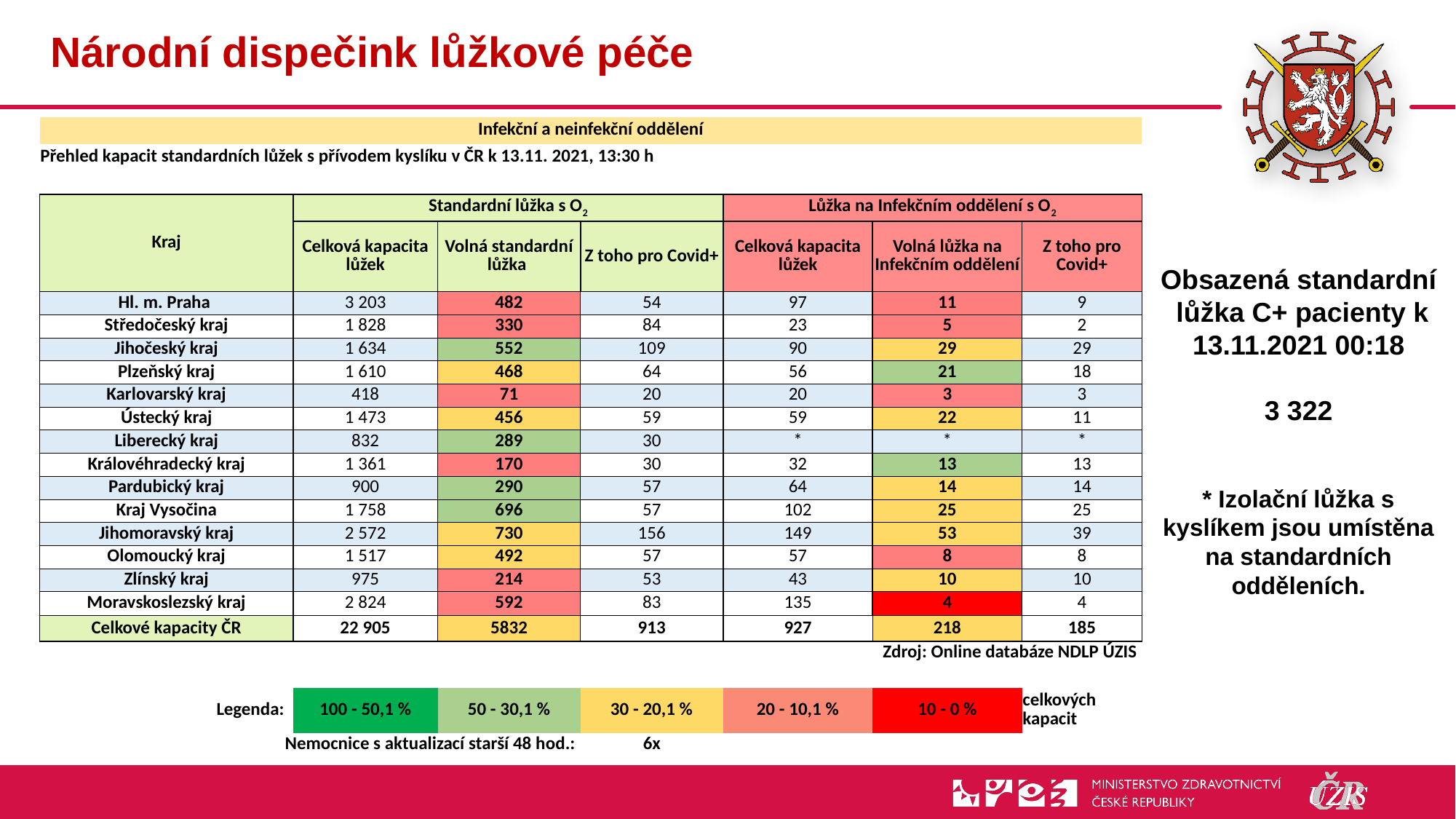

# Národní dispečink lůžkové péče
| Infekční a neinfekční oddělení |  |  |  |  |  |  |
| --- | --- | --- | --- | --- | --- | --- |
| Přehled kapacit standardních lůžek s přívodem kyslíku v ČR k 13.11. 2021, 13:30 h |  |  |  |  |  |  |
|  |  |  |  |  |  |  |
| Kraj | Standardní lůžka s O2 |  |  | Lůžka na Infekčním oddělení s O2 |  |  |
|  | Celková kapacita lůžek | Volná standardní lůžka | Z toho pro Covid+ | Celková kapacita lůžek | Volná lůžka na Infekčním oddělení | Z toho pro Covid+ |
| Hl. m. Praha | 3 203 | 482 | 54 | 97 | 11 | 9 |
| Středočeský kraj | 1 828 | 330 | 84 | 23 | 5 | 2 |
| Jihočeský kraj | 1 634 | 552 | 109 | 90 | 29 | 29 |
| Plzeňský kraj | 1 610 | 468 | 64 | 56 | 21 | 18 |
| Karlovarský kraj | 418 | 71 | 20 | 20 | 3 | 3 |
| Ústecký kraj | 1 473 | 456 | 59 | 59 | 22 | 11 |
| Liberecký kraj | 832 | 289 | 30 | \* | \* | \* |
| Královéhradecký kraj | 1 361 | 170 | 30 | 32 | 13 | 13 |
| Pardubický kraj | 900 | 290 | 57 | 64 | 14 | 14 |
| Kraj Vysočina | 1 758 | 696 | 57 | 102 | 25 | 25 |
| Jihomoravský kraj | 2 572 | 730 | 156 | 149 | 53 | 39 |
| Olomoucký kraj | 1 517 | 492 | 57 | 57 | 8 | 8 |
| Zlínský kraj | 975 | 214 | 53 | 43 | 10 | 10 |
| Moravskoslezský kraj | 2 824 | 592 | 83 | 135 | 4 | 4 |
| Celkové kapacity ČR | 22 905 | 5832 | 913 | 927 | 218 | 185 |
| Zdroj: Online databáze NDLP ÚZIS |  |  |  |  |  |  |
|  |  |  |  |  |  |  |
| Legenda: | 100 - 50,1 % | 50 - 30,1 % | 30 - 20,1 % | 20 - 10,1 % | 10 - 0 % | celkových kapacit |
| Nemocnice s aktualizací starší 48 hod.: |  |  | 6x |  |  |  |
Obsazená standardní
 lůžka C+ pacienty k 13.11.2021 00:18

3 322

* Izolační lůžka s kyslíkem jsou umístěna na standardních odděleních.